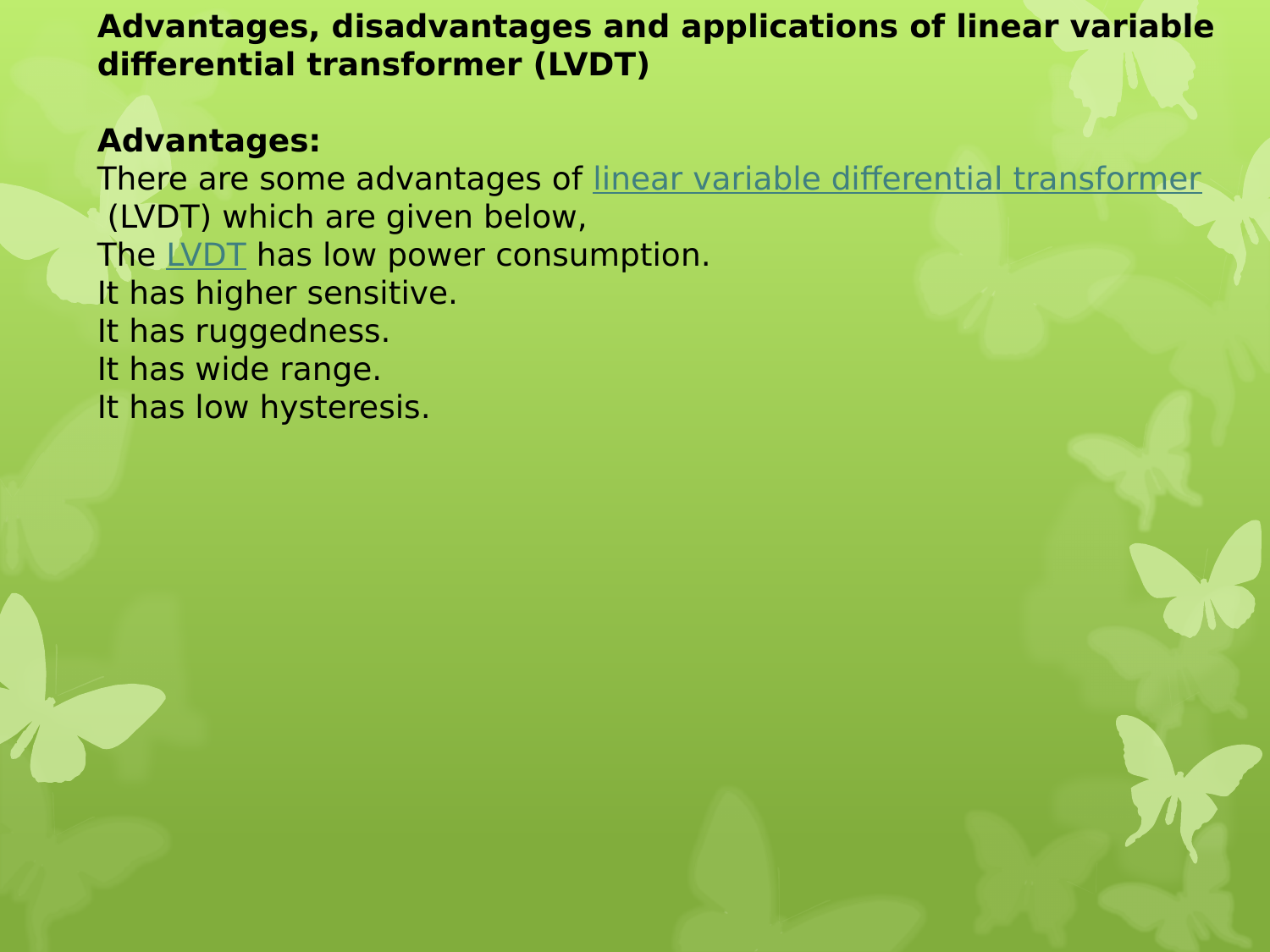

Advantages, disadvantages and applications of linear variable differential transformer (LVDT)

Advantages:
There are some advantages of linear variable differential transformer (LVDT) which are given below,
The LVDT has low power consumption.
It has higher sensitive.
It has ruggedness.
It has wide range.
It has low hysteresis.
#